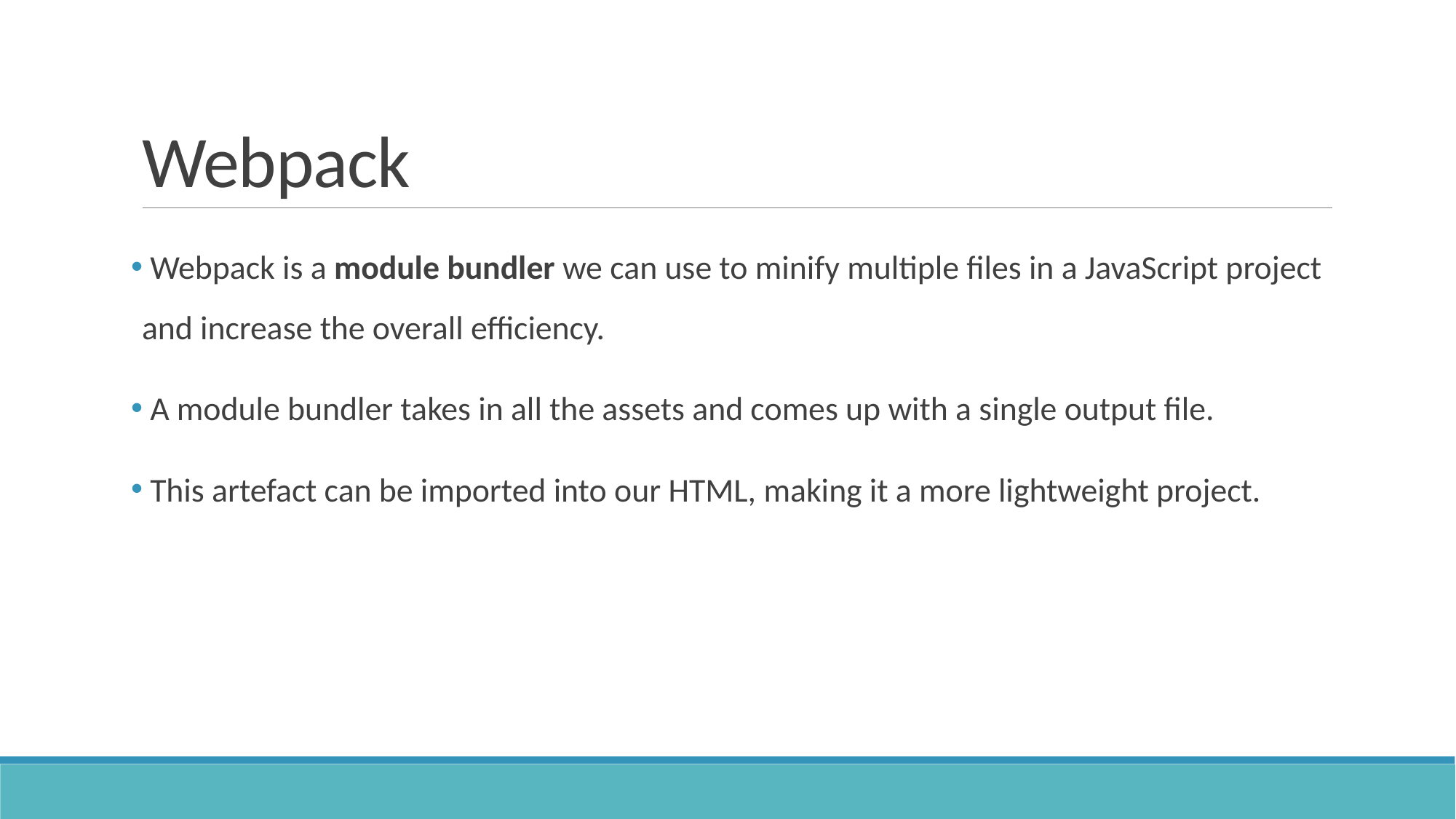

# Webpack
 Webpack is a module bundler we can use to minify multiple files in a JavaScript project and increase the overall efficiency.
 A module bundler takes in all the assets and comes up with a single output file.
 This artefact can be imported into our HTML, making it a more lightweight project.